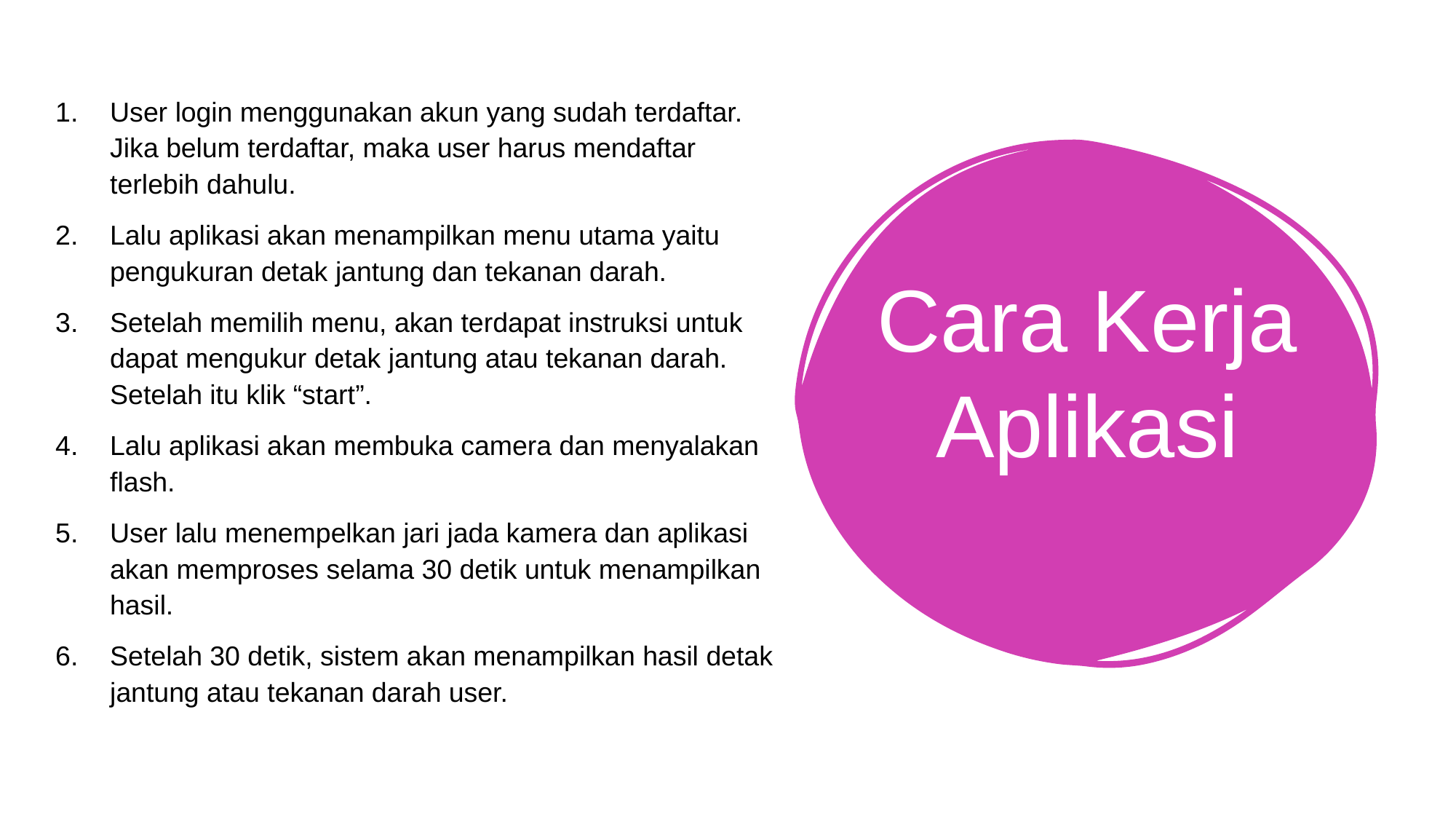

User login menggunakan akun yang sudah terdaftar. Jika belum terdaftar, maka user harus mendaftar terlebih dahulu.
Lalu aplikasi akan menampilkan menu utama yaitu pengukuran detak jantung dan tekanan darah.
Setelah memilih menu, akan terdapat instruksi untuk dapat mengukur detak jantung atau tekanan darah. Setelah itu klik “start”.
Lalu aplikasi akan membuka camera dan menyalakan flash.
User lalu menempelkan jari jada kamera dan aplikasi akan memproses selama 30 detik untuk menampilkan hasil.
Setelah 30 detik, sistem akan menampilkan hasil detak jantung atau tekanan darah user.

# Cara Kerja Aplikasi